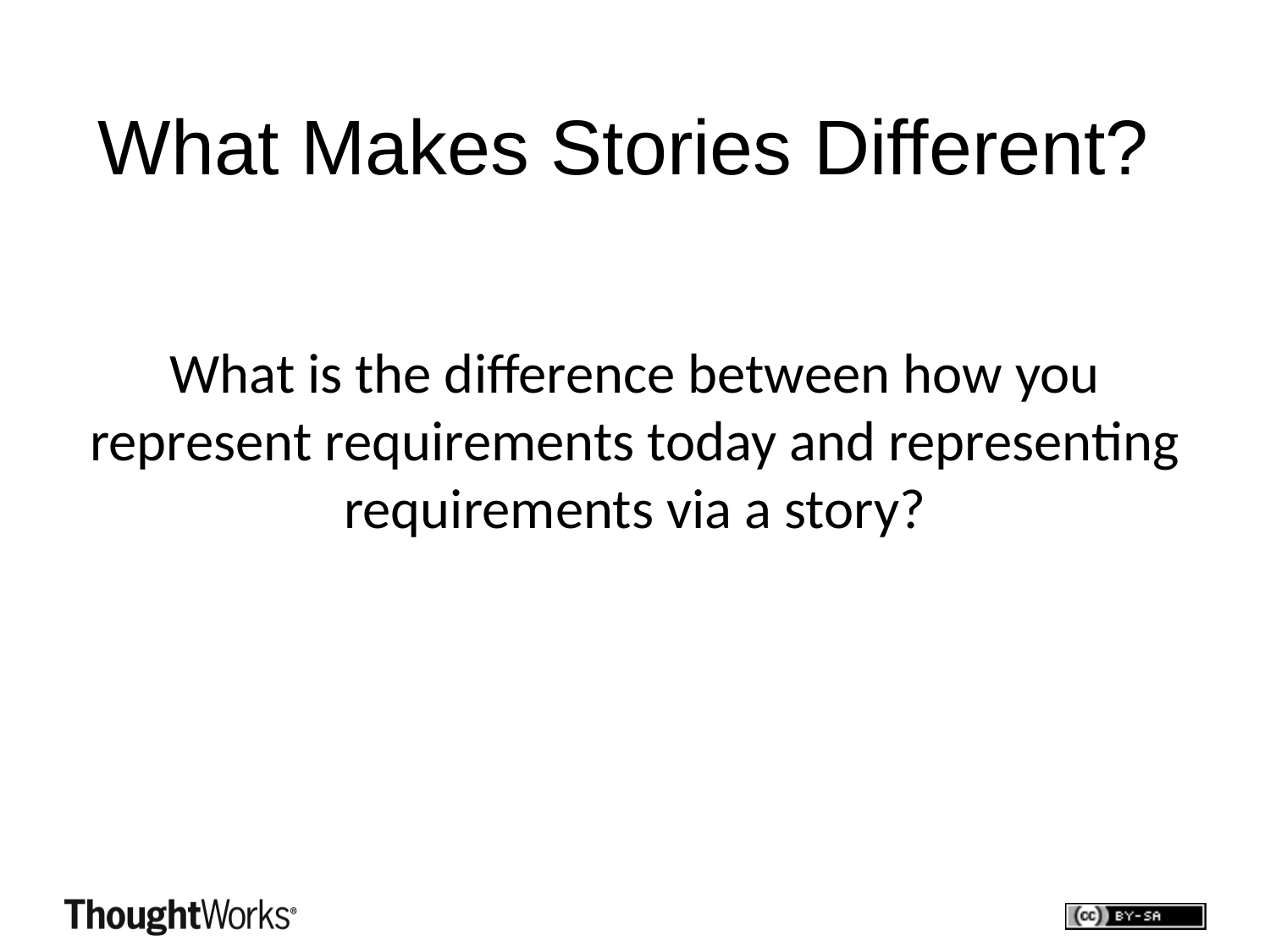

# What Makes Stories Different?
What is the difference between how you represent requirements today and representing requirements via a story?